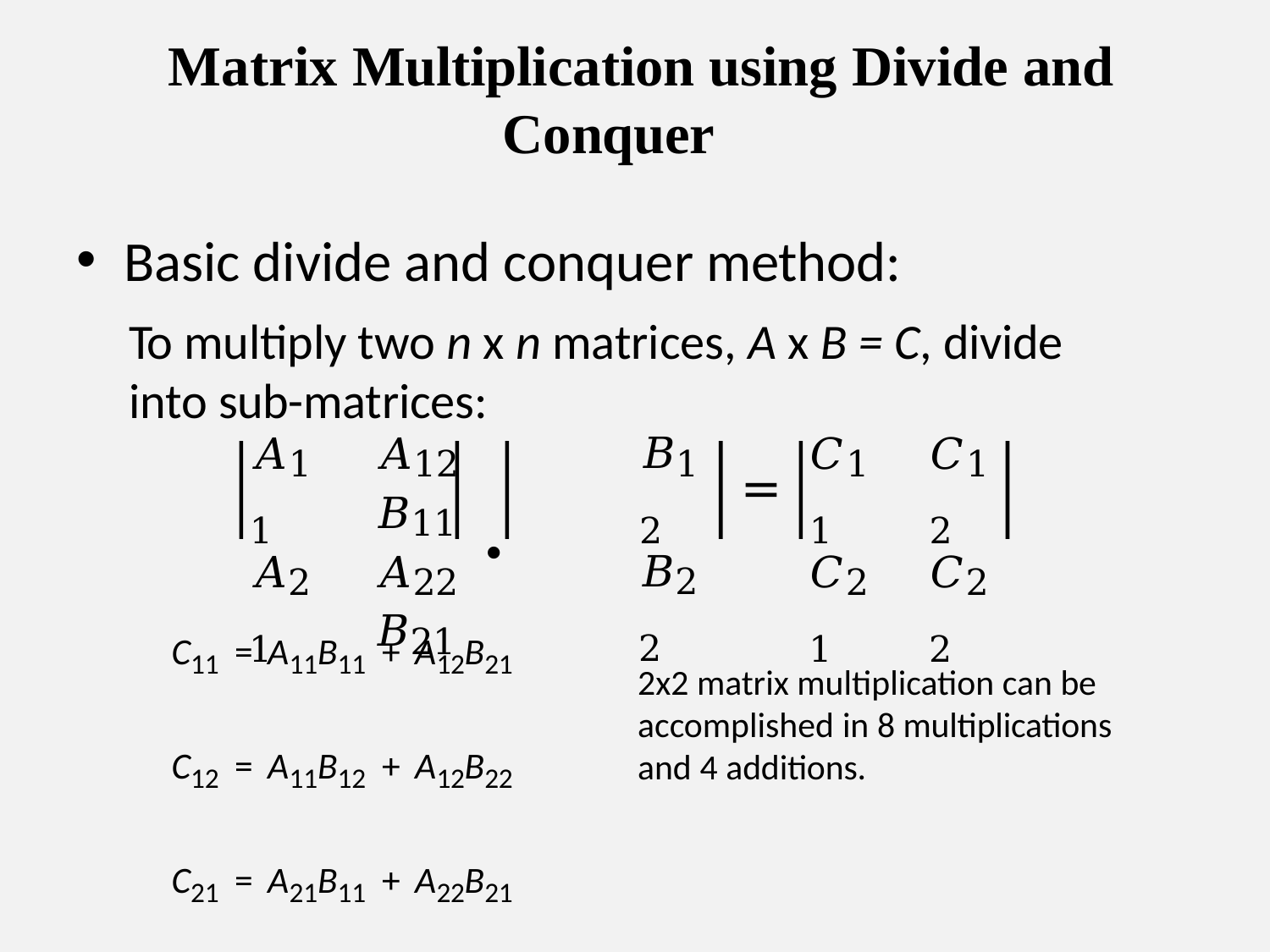

# Matrix Multiplication using Divide and Conquer
Basic divide and conquer method:
To multiply two n x n matrices, A x B = C, divide into sub-matrices:
𝐴11
𝐴21
𝐴12	𝐵11
𝐴22	∙	𝐵21
𝐵12
𝐵22
𝐶11
𝐶21
𝐶12
𝐶22

=
C11 = A11B11 + A12B21 C12 = A11B12 + A12B22 C21 = A21B11 + A22B21 C22 = A21B12 + A22B22
2x2 matrix multiplication can be accomplished in 8 multiplications and 4 additions.